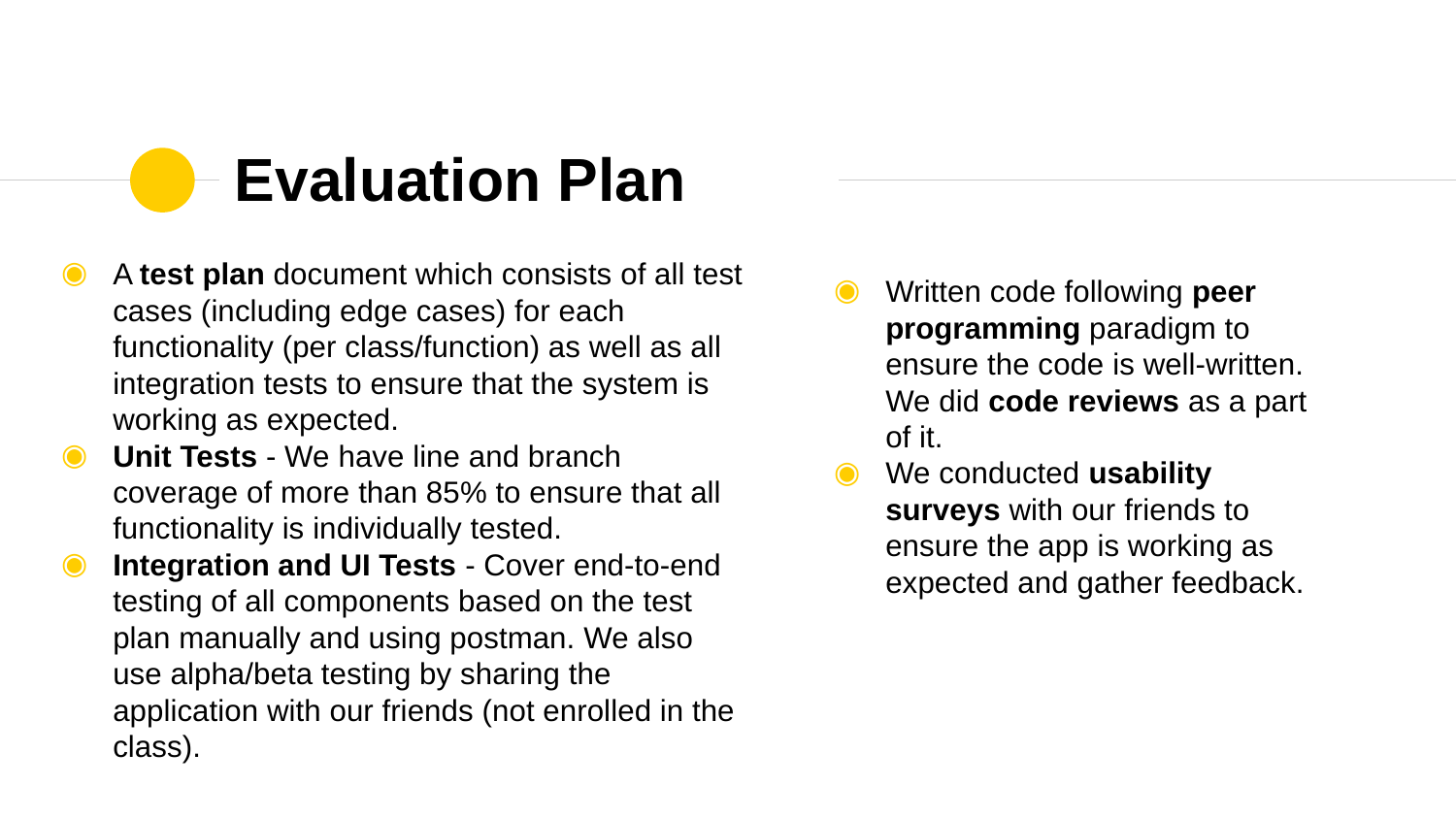

# Evaluation Plan
A test plan document which consists of all test cases (including edge cases) for each functionality (per class/function) as well as all integration tests to ensure that the system is working as expected.
Unit Tests - We have line and branch coverage of more than 85% to ensure that all functionality is individually tested.
Integration and UI Tests - Cover end-to-end testing of all components based on the test plan manually and using postman. We also use alpha/beta testing by sharing the application with our friends (not enrolled in the class).
Written code following peer programming paradigm to ensure the code is well-written. We did code reviews as a part of it.
We conducted usability surveys with our friends to ensure the app is working as expected and gather feedback.